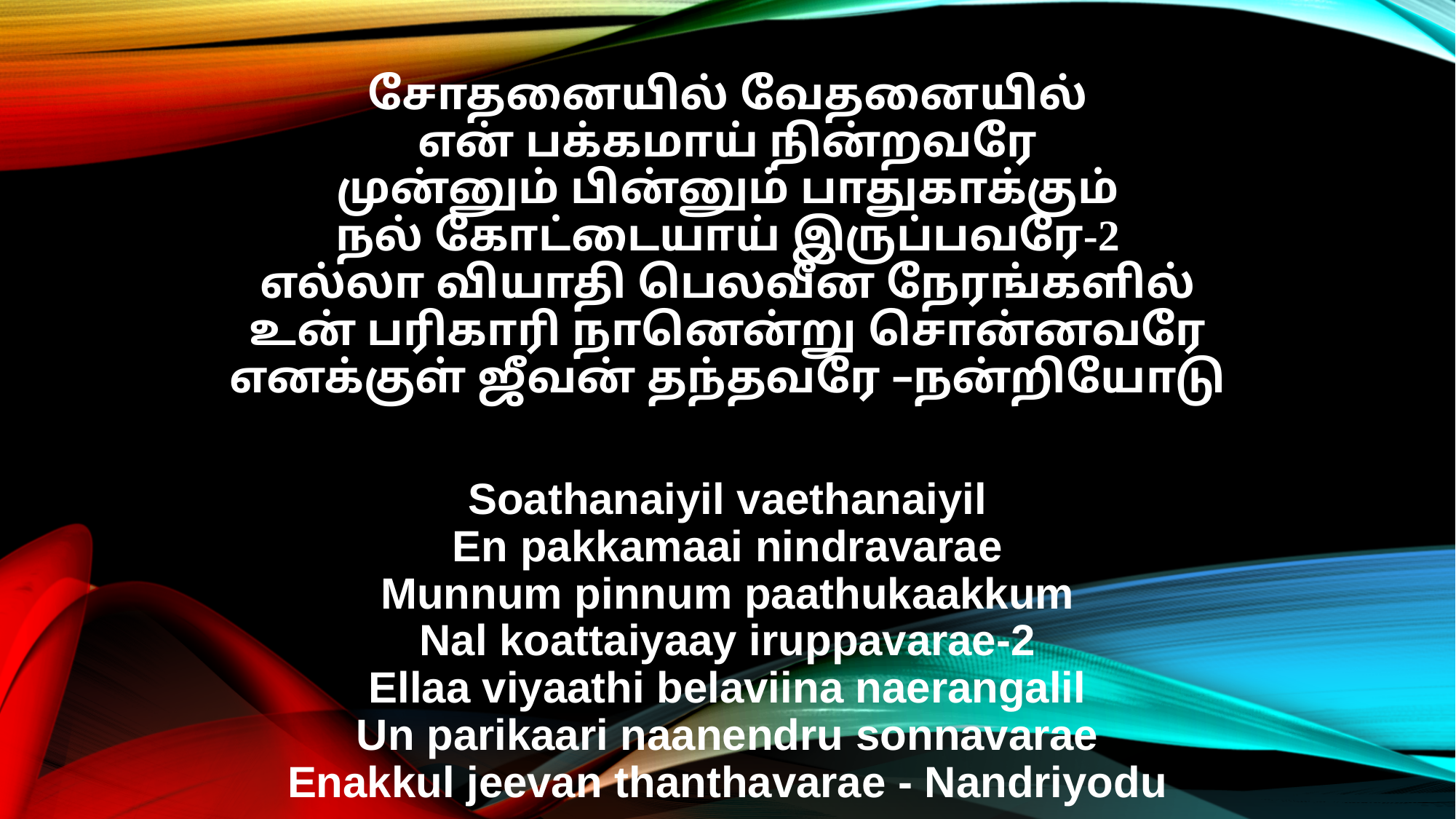

சோதனையில் வேதனையில்
என் பக்கமாய் நின்றவரே
முன்னும் பின்னும் பாதுகாக்கும்
நல் கோட்டையாய் இருப்பவரே-2
எல்லா வியாதி பெலவீன நேரங்களில்
உன் பரிகாரி நானென்று சொன்னவரே
எனக்குள் ஜீவன் தந்தவரே –நன்றியோடு

Soathanaiyil vaethanaiyil
En pakkamaai nindravarae
Munnum pinnum paathukaakkum
Nal koattaiyaay iruppavarae-2
Ellaa viyaathi belaviina naerangalil
Un parikaari naanendru sonnavarae
Enakkul jeevan thanthavarae - Nandriyodu